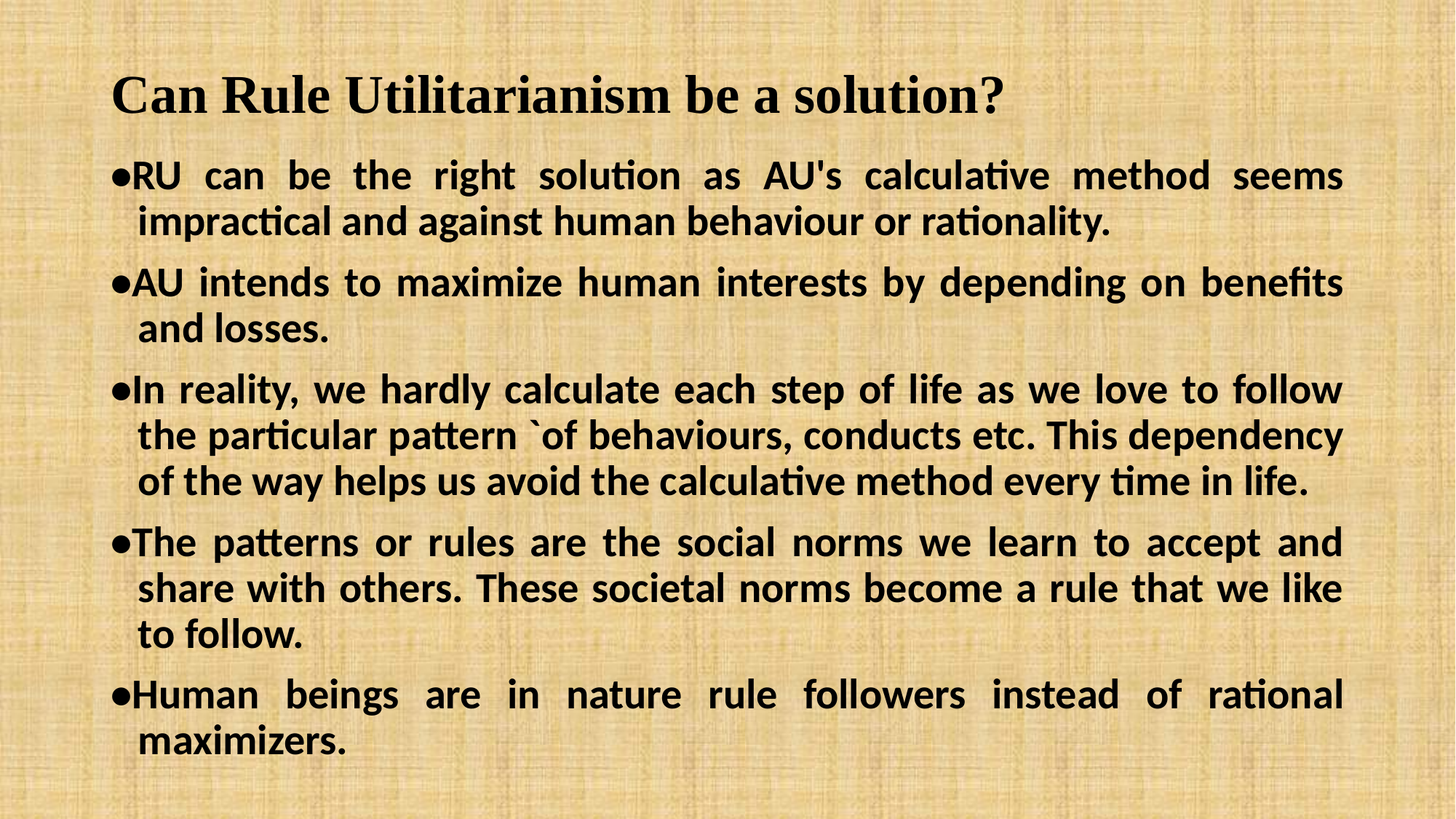

# Can Rule Utilitarianism be a solution?
•RU can be the right solution as AU's calculative method seems impractical and against human behaviour or rationality.
•AU intends to maximize human interests by depending on benefits and losses.
•In reality, we hardly calculate each step of life as we love to follow the particular pattern `of behaviours, conducts etc. This dependency of the way helps us avoid the calculative method every time in life.
•The patterns or rules are the social norms we learn to accept and share with others. These societal norms become a rule that we like to follow.
•Human beings are in nature rule followers instead of rational maximizers.